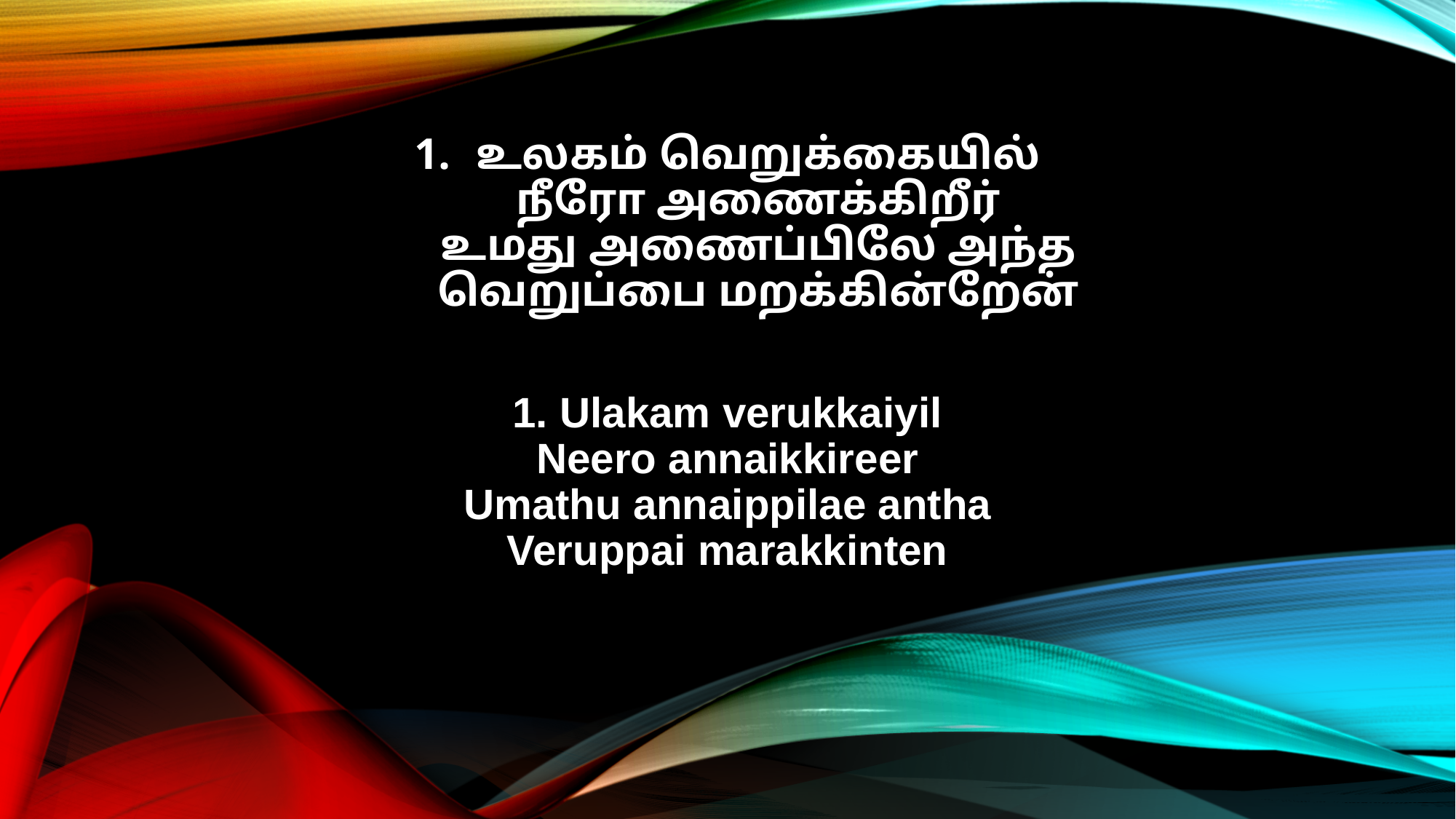

உலகம் வெறுக்கையில்
நீரோ அணைக்கிறீர்
உமது அணைப்பிலே அந்த
வெறுப்பை மறக்கின்றேன்

1. Ulakam verukkaiyil
Neero annaikkireer
Umathu annaippilae antha
Veruppai marakkinten